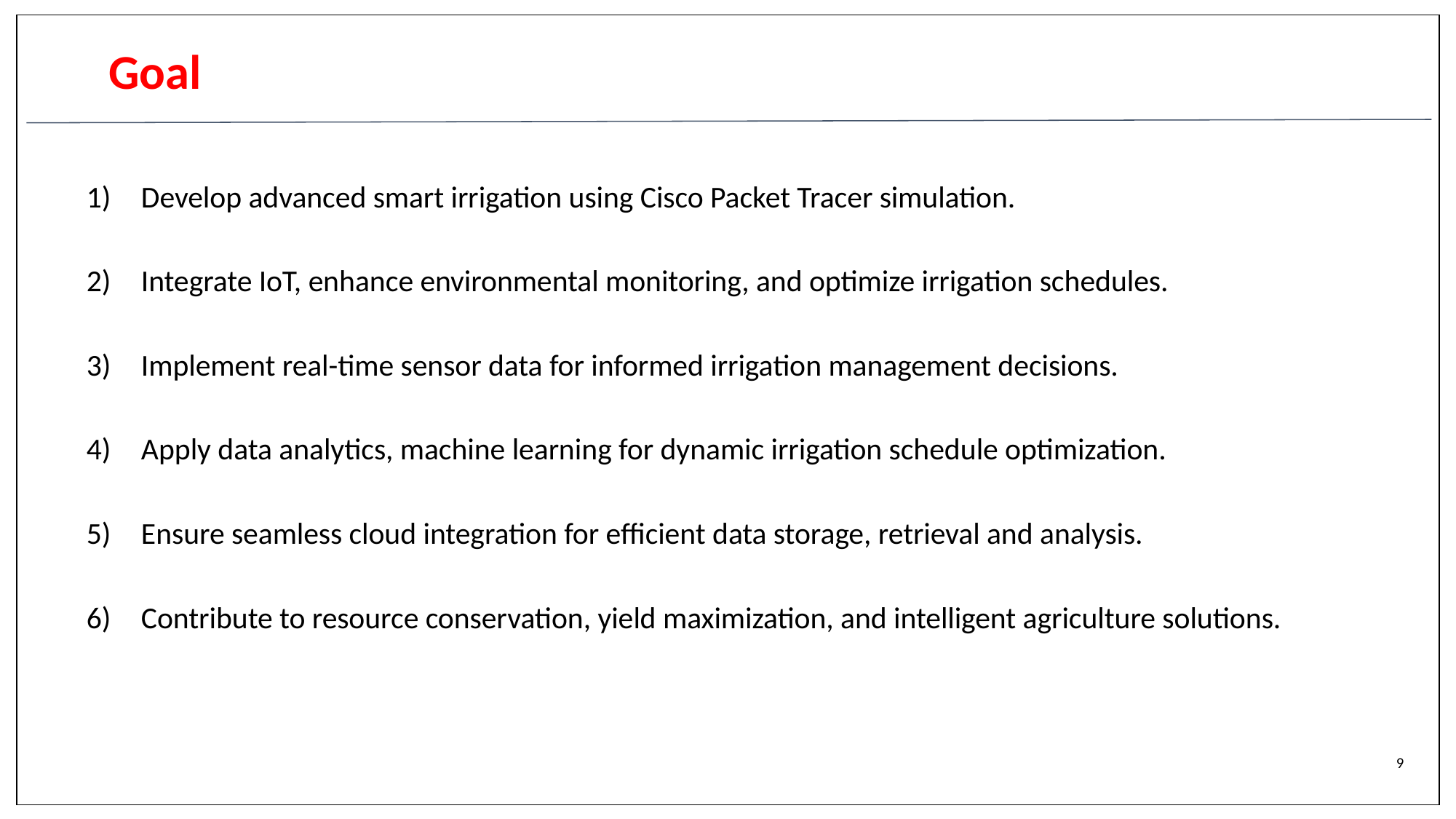

# Goal
Develop advanced smart irrigation using Cisco Packet Tracer simulation.

Integrate IoT, enhance environmental monitoring, and optimize irrigation schedules.

Implement real-time sensor data for informed irrigation management decisions.

Apply data analytics, machine learning for dynamic irrigation schedule optimization.

Ensure seamless cloud integration for efficient data storage, retrieval and analysis.

Contribute to resource conservation, yield maximization, and intelligent agriculture solutions.
9